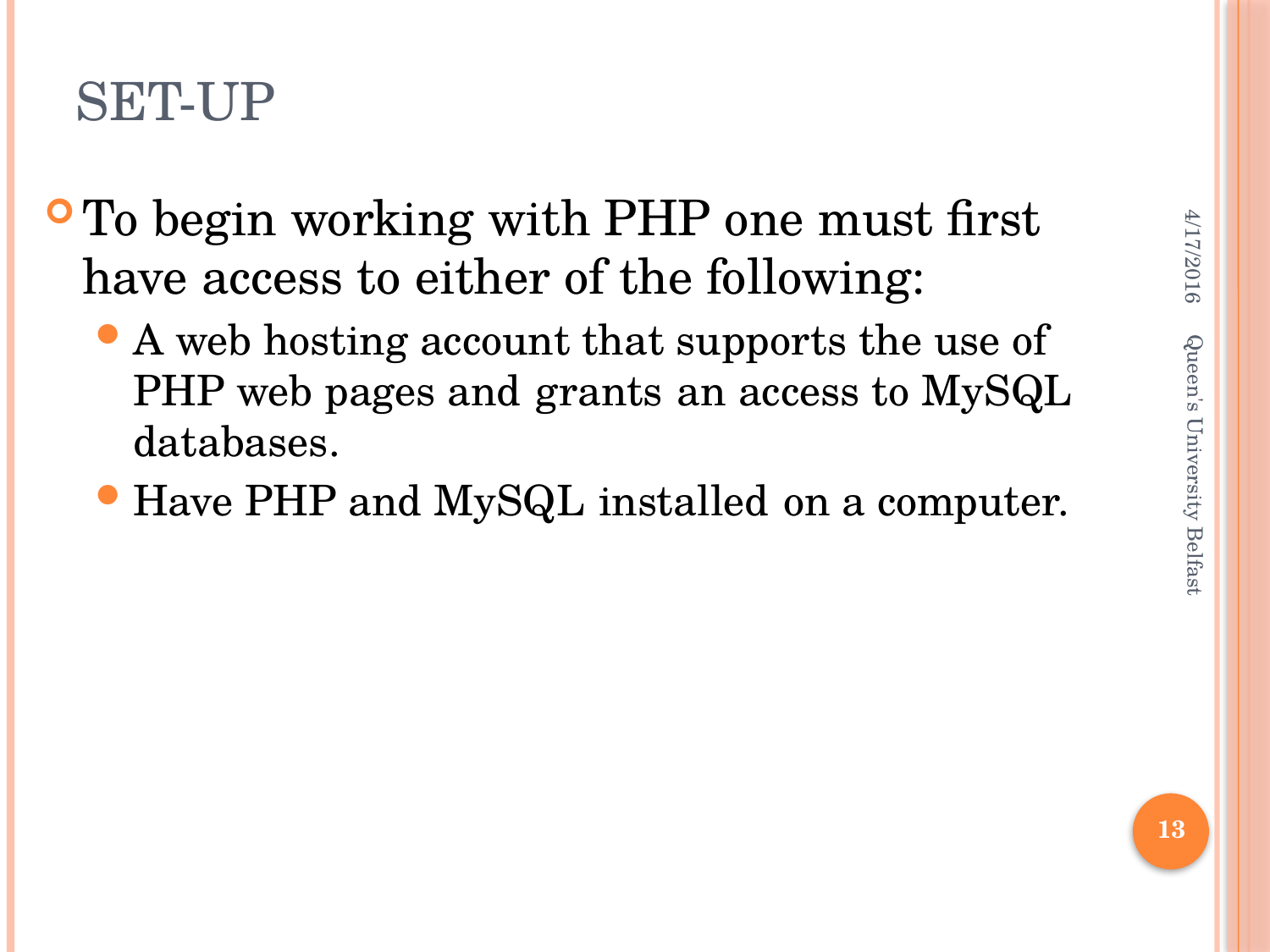

# Set-up
4/17/2016
To begin working with PHP one must first have access to either of the following:
A web hosting account that supports the use of PHP web pages and grants an access to MySQL databases.
Have PHP and MySQL installed on a computer.

Queen's University Belfast
13